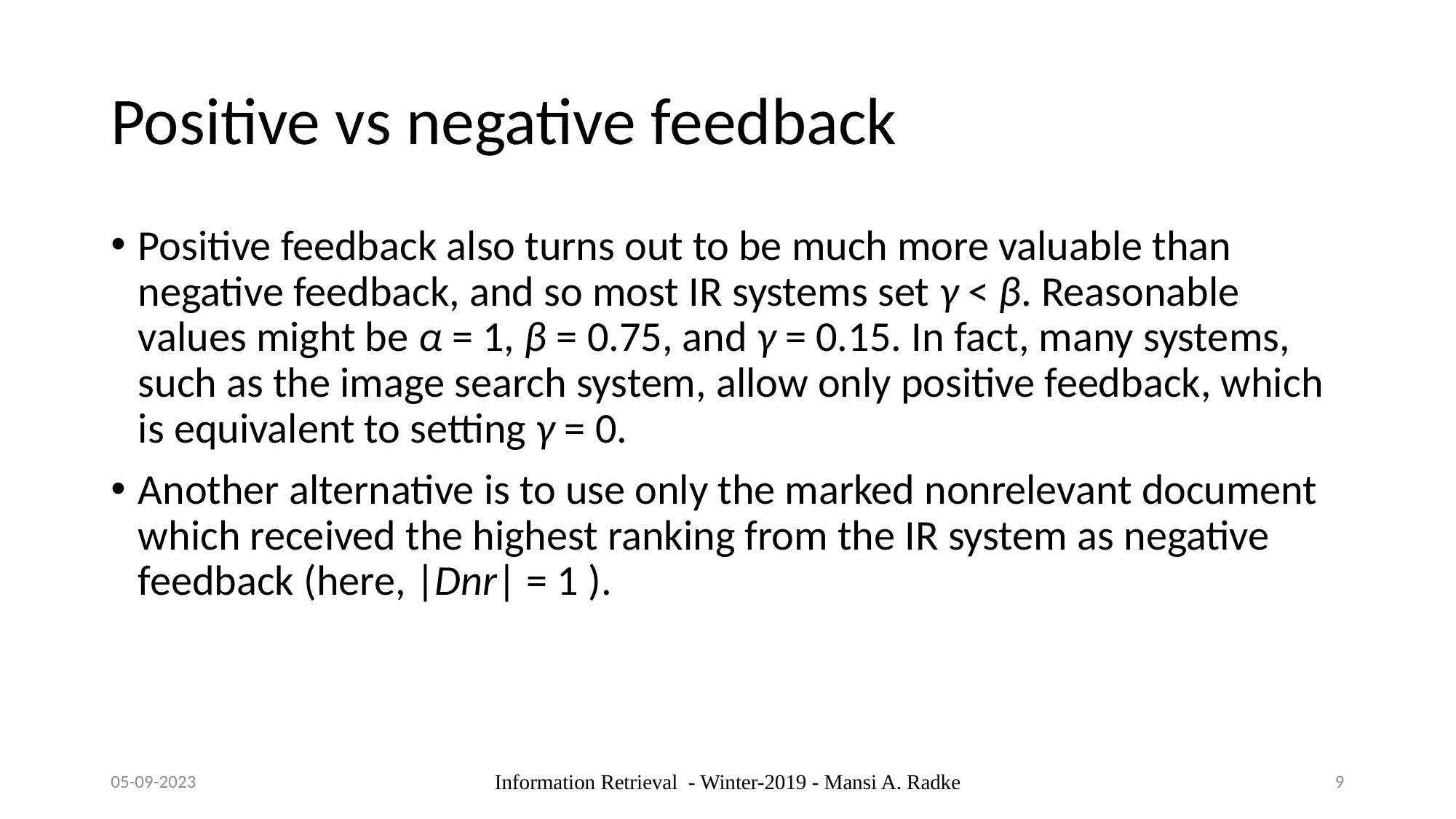

# Positive vs negative feedback
Positive feedback also turns out to be much more valuable than negative feedback, and so most IR systems set γ < β. Reasonable values might be α = 1, β = 0.75, and γ = 0.15. In fact, many systems, such as the image search system, allow only positive feedback, which is equivalent to setting γ = 0.
Another alternative is to use only the marked nonrelevant document which received the highest ranking from the IR system as negative feedback (here, |Dnr| = 1 ).
05-09-2023
Information Retrieval  - Winter-2019 - Mansi A. Radke
9